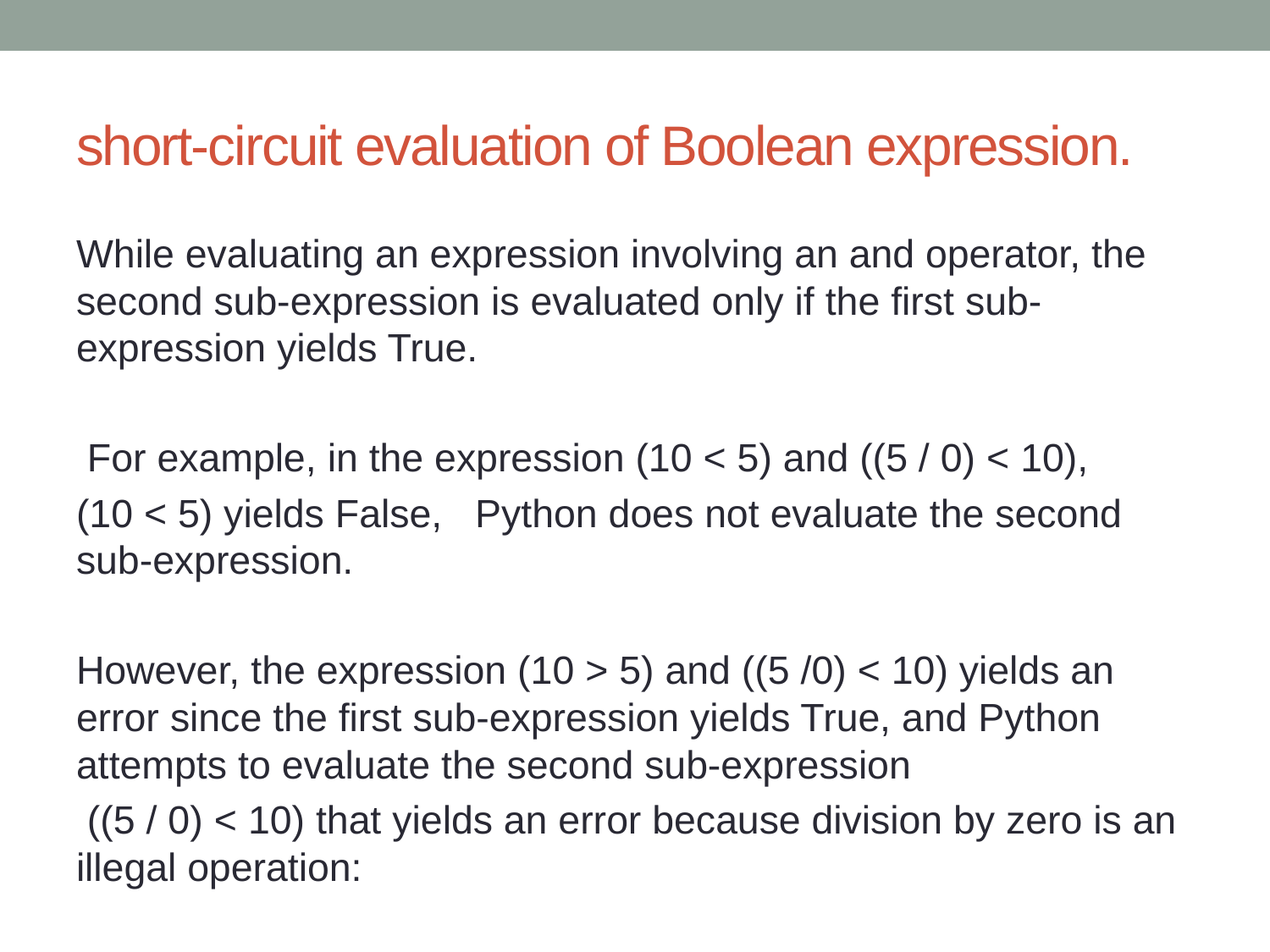

# short-circuit evaluation of Boolean expression.
While evaluating an expression involving an and operator, the second sub-expression is evaluated only if the first sub-expression yields True.

 For example, in the expression (10 < 5) and ((5 / 0) < 10),
(10 < 5) yields False,   Python does not evaluate the second sub-expression.

However, the expression (10 > 5) and ((5 /0) < 10) yields an error since the first sub-expression yields True, and Python attempts to evaluate the second sub-expression
 ((5 / 0) < 10) that yields an error because division by zero is an illegal operation: